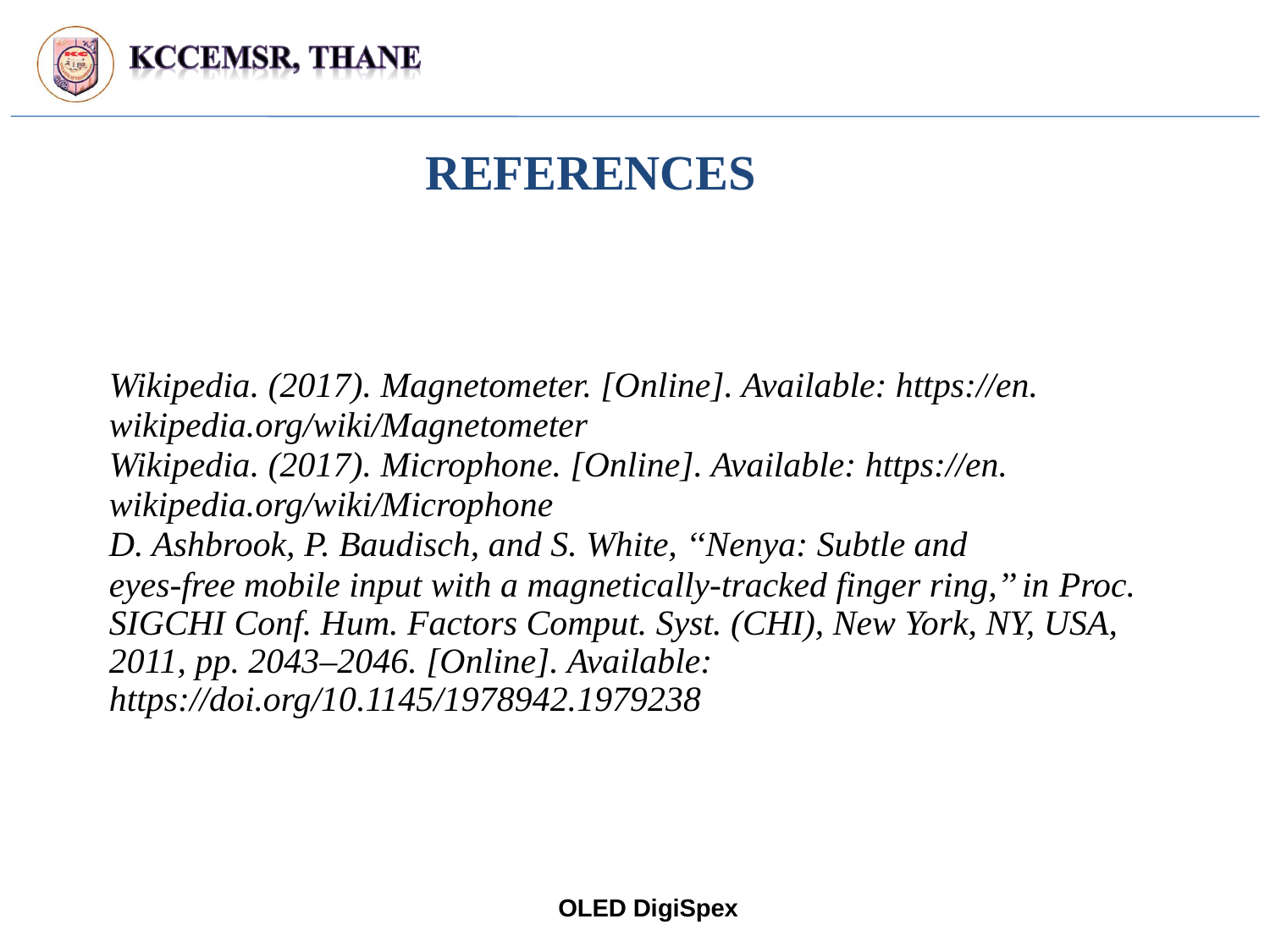

# REFERENCES
Wikipedia. (2017). Magnetometer. [Online]. Available: https://en.
wikipedia.org/wiki/Magnetometer
Wikipedia. (2017). Microphone. [Online]. Available: https://en.
wikipedia.org/wiki/Microphone
D. Ashbrook, P. Baudisch, and S. White, ‘‘Nenya: Subtle and
eyes-free mobile input with a magnetically-tracked finger ring,’’ in Proc. SIGCHI Conf. Hum. Factors Comput. Syst. (CHI), New York, NY, USA, 2011, pp. 2043–2046. [Online]. Available: https://doi.org/10.1145/1978942.1979238
14
                                                    OLED DigiSpex